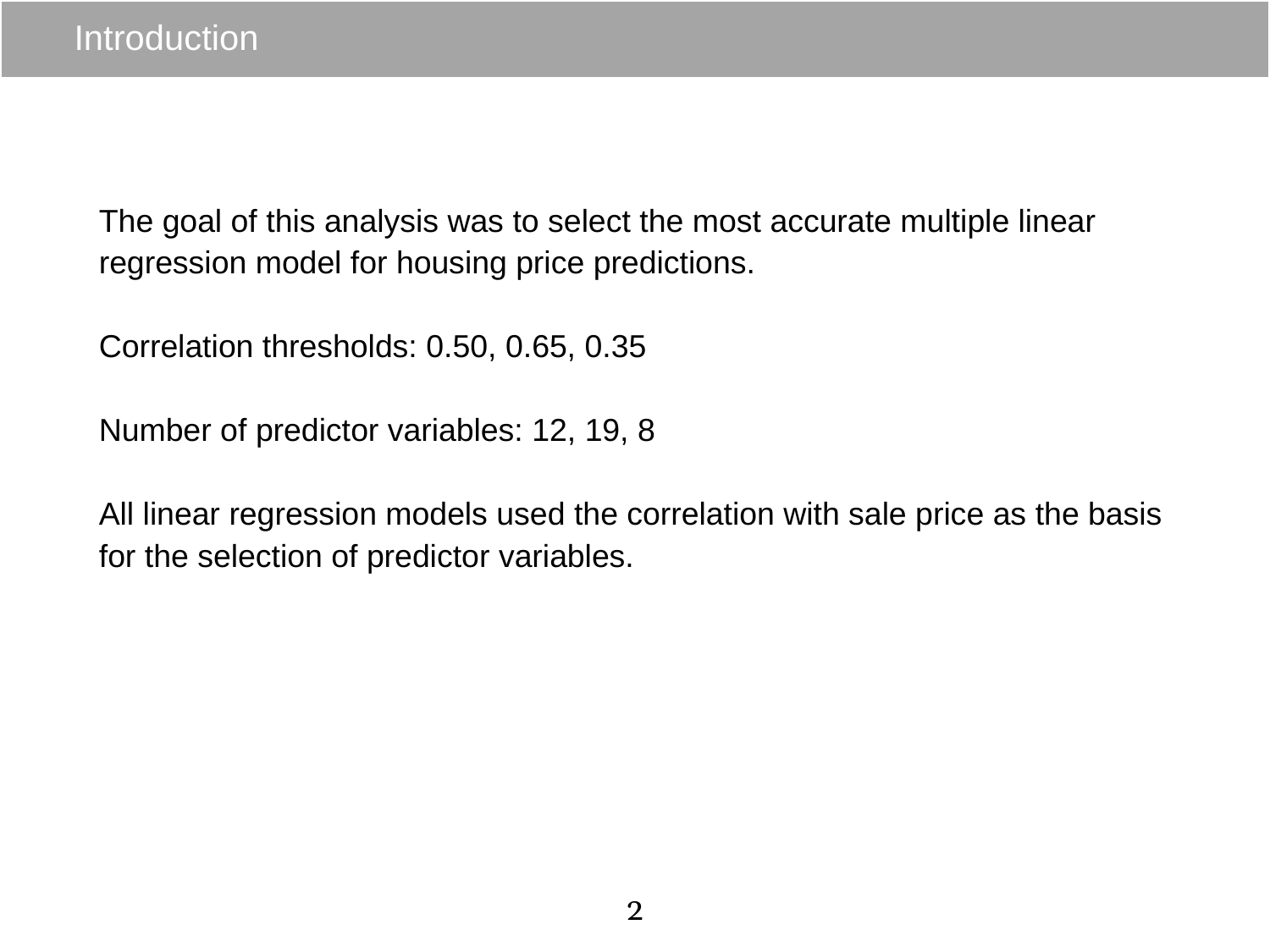

# Introduction
The goal of this analysis was to select the most accurate multiple linear regression model for housing price predictions.

Correlation thresholds: 0.50, 0.65, 0.35

Number of predictor variables: 12, 19, 8

All linear regression models used the correlation with sale price as the basis for the selection of predictor variables.
2